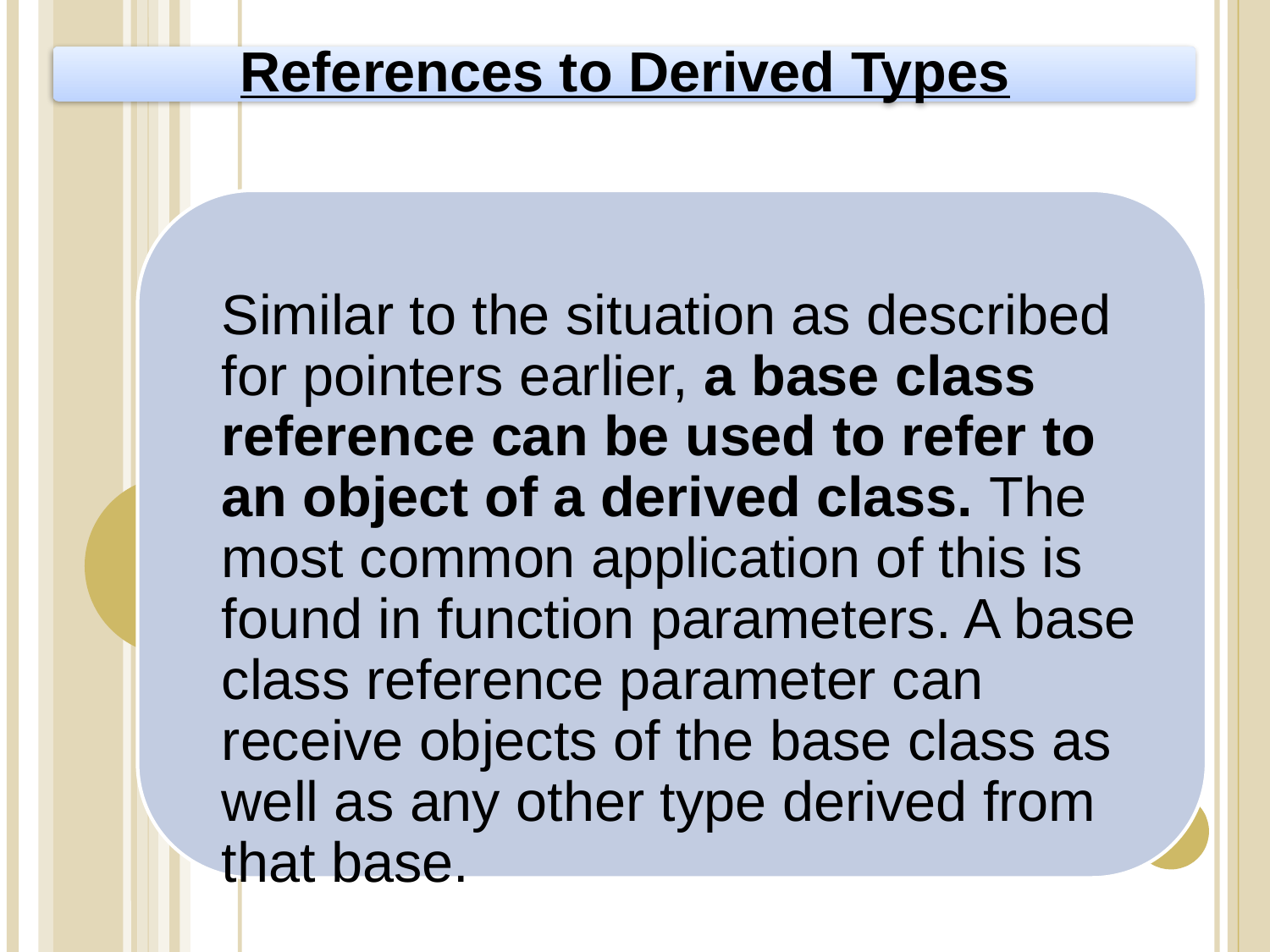

References to Derived Types
Similar to the situation as described for pointers earlier, a base class reference can be used to refer to an object of a derived class. The most common application of this is found in function parameters. A base class reference parameter can receive objects of the base class as well as any other type derived from that base.